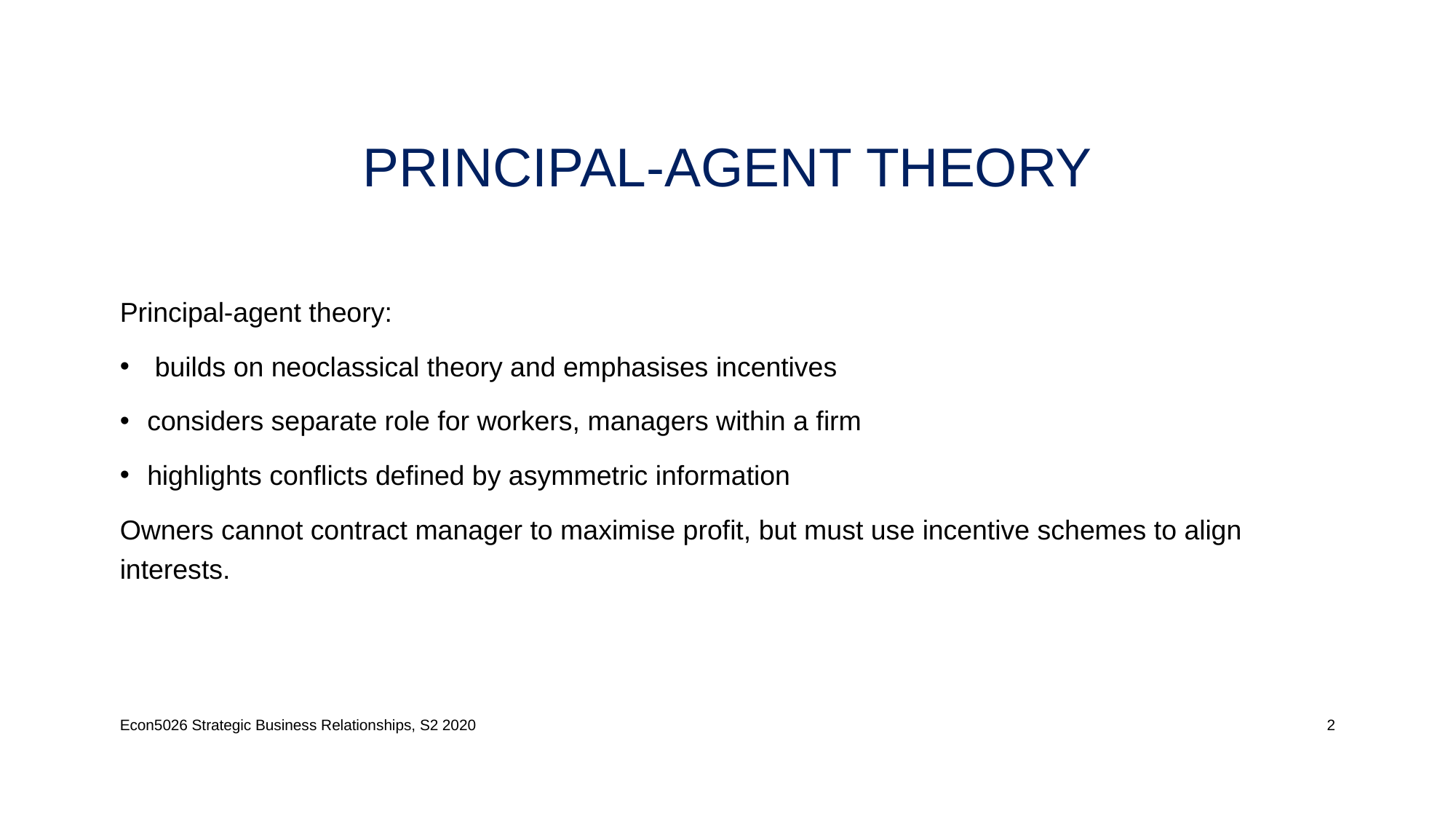

# Principal-agent theory
Principal-agent theory:
 builds on neoclassical theory and emphasises incentives
considers separate role for workers, managers within a firm
highlights conflicts defined by asymmetric information
Owners cannot contract manager to maximise profit, but must use incentive schemes to align interests.

Econ5026 Strategic Business Relationships, S2 2020
2